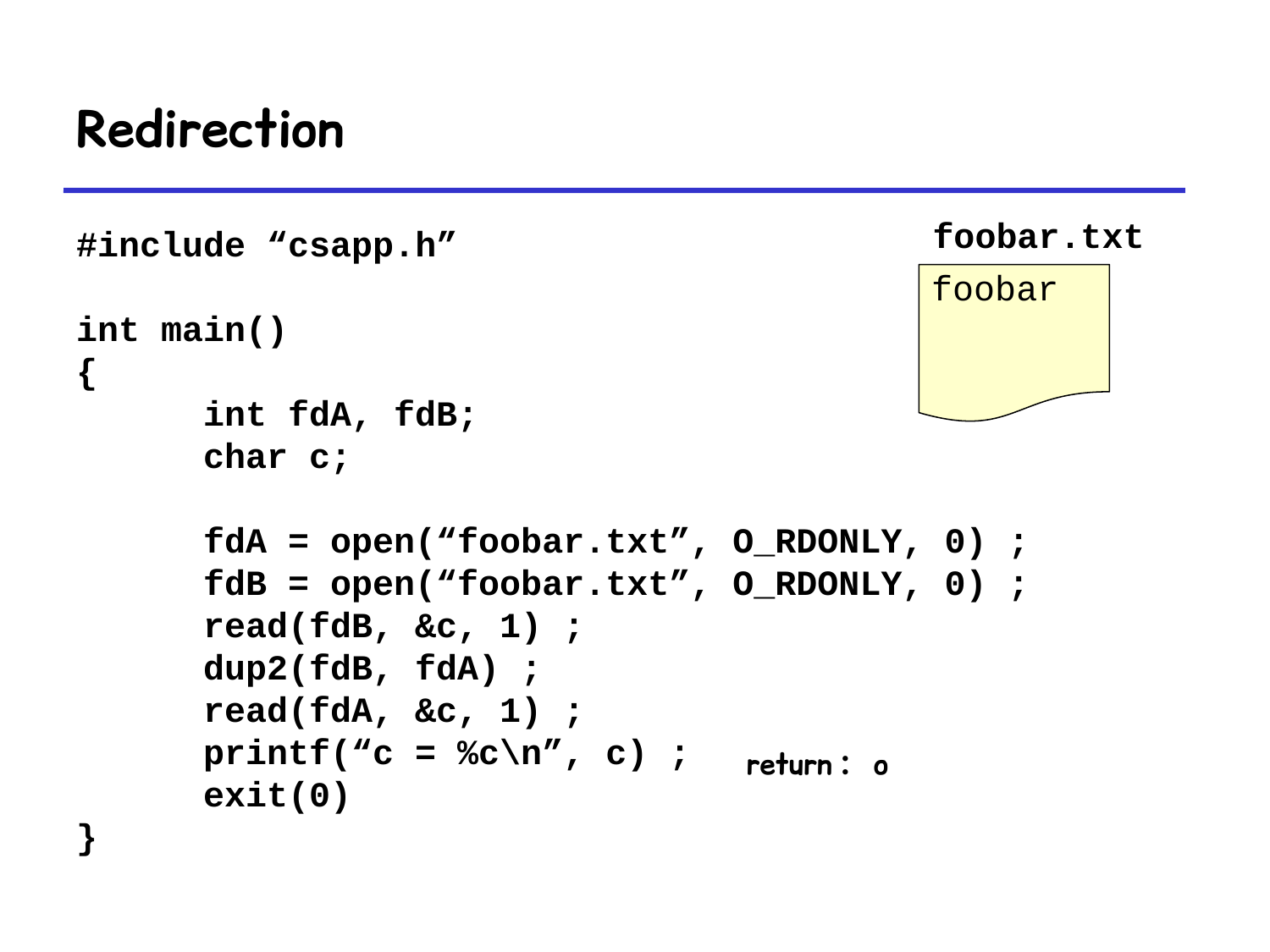

# Redirection
foobar.txt
#include “csapp.h”

int main()
{
	int fdA, fdB;
	char c;

	fdA = open(“foobar.txt”, O_RDONLY, 0) ;
	fdB = open(“foobar.txt”, O_RDONLY, 0) ;
	read(fdB, &c, 1) ;
 	dup2(fdB, fdA) ;
	read(fdA, &c, 1) ;
	printf(“c = %c\n”, c) ;
	exit(0)
}
foobar
return：o
43